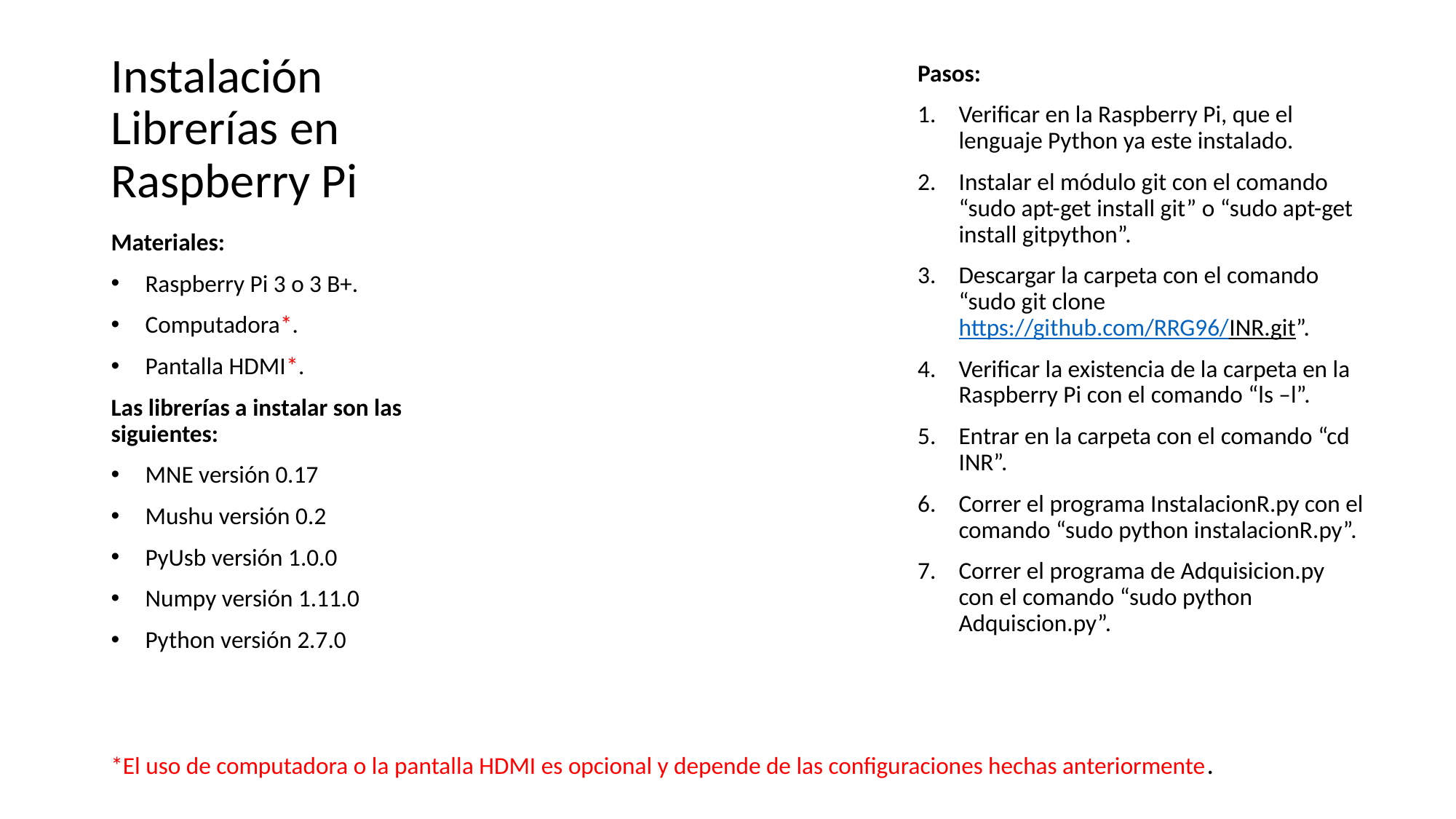

Pasos:
Verificar en la Raspberry Pi, que el lenguaje Python ya este instalado.
Instalar el módulo git con el comando “sudo apt-get install git” o “sudo apt-get install gitpython”.
Descargar la carpeta con el comando “sudo git clone https://github.com/RRG96/INR.git”.
Verificar la existencia de la carpeta en la Raspberry Pi con el comando “ls –l”.
Entrar en la carpeta con el comando “cd INR”.
Correr el programa InstalacionR.py con el comando “sudo python instalacionR.py”.
Correr el programa de Adquisicion.py con el comando “sudo python Adquiscion.py”.
# Instalación Librerías en Raspberry Pi
Materiales:
Raspberry Pi 3 o 3 B+.
Computadora*.
Pantalla HDMI*.
Las librerías a instalar son las siguientes:
MNE versión 0.17
Mushu versión 0.2
PyUsb versión 1.0.0
Numpy versión 1.11.0
Python versión 2.7.0

*El uso de computadora o la pantalla HDMI es opcional y depende de las configuraciones hechas anteriormente.